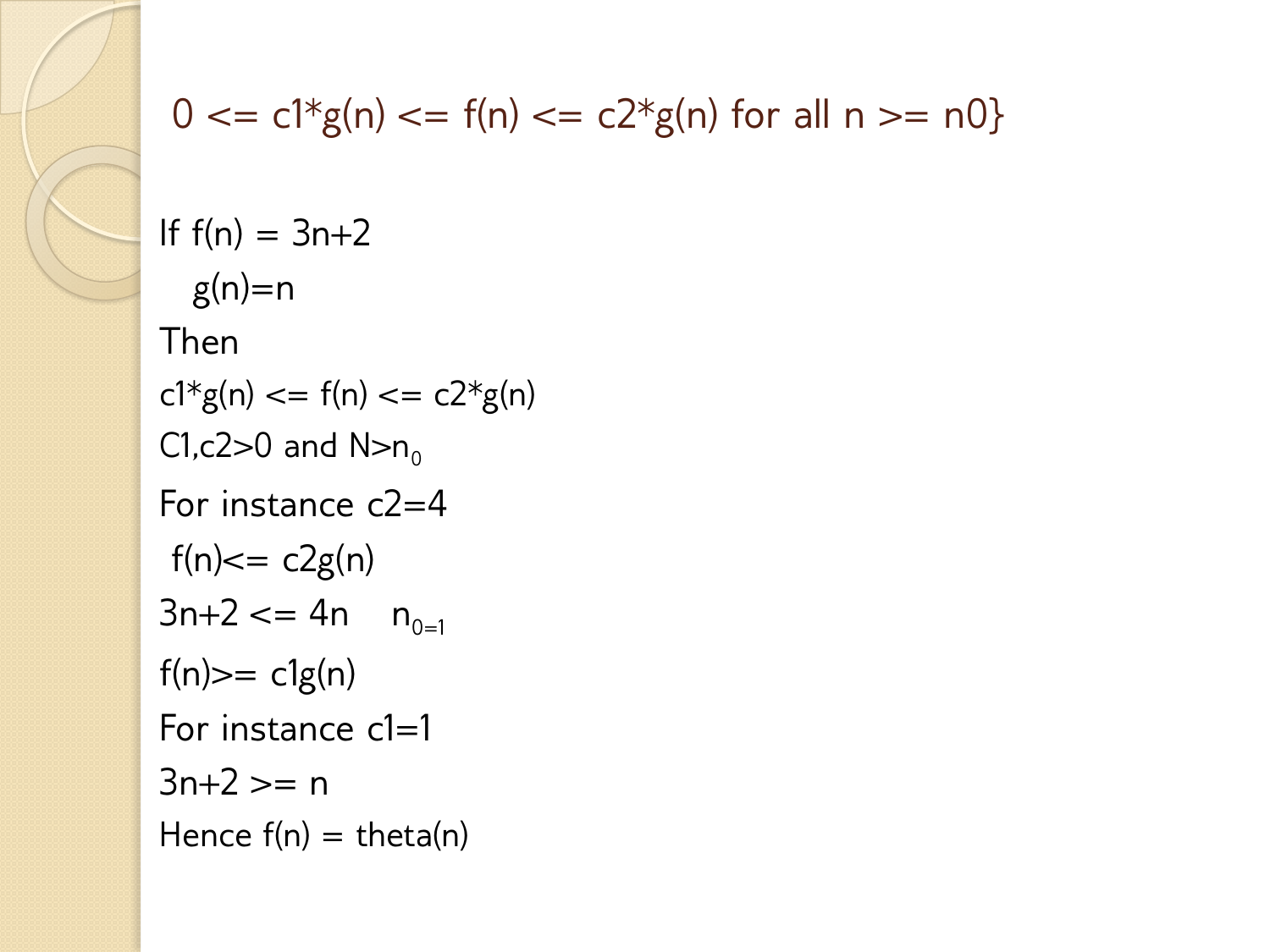

# 0 <= c1*g(n) <= f(n) <= c2*g(n) for all n >= n0}
If f(n) = 3n+2
		g(n)=n
Then
c1*g(n) <= f(n) <= c2*g(n)
C1,c2>0 and N>n0
For instance c2=4
 f(n)<= c2g(n)
3n+2 <= 4n 	n0=1
f(n)>= c1g(n)
For instance c1=1
3n+2 >= n
Hence f(n) = theta(n)